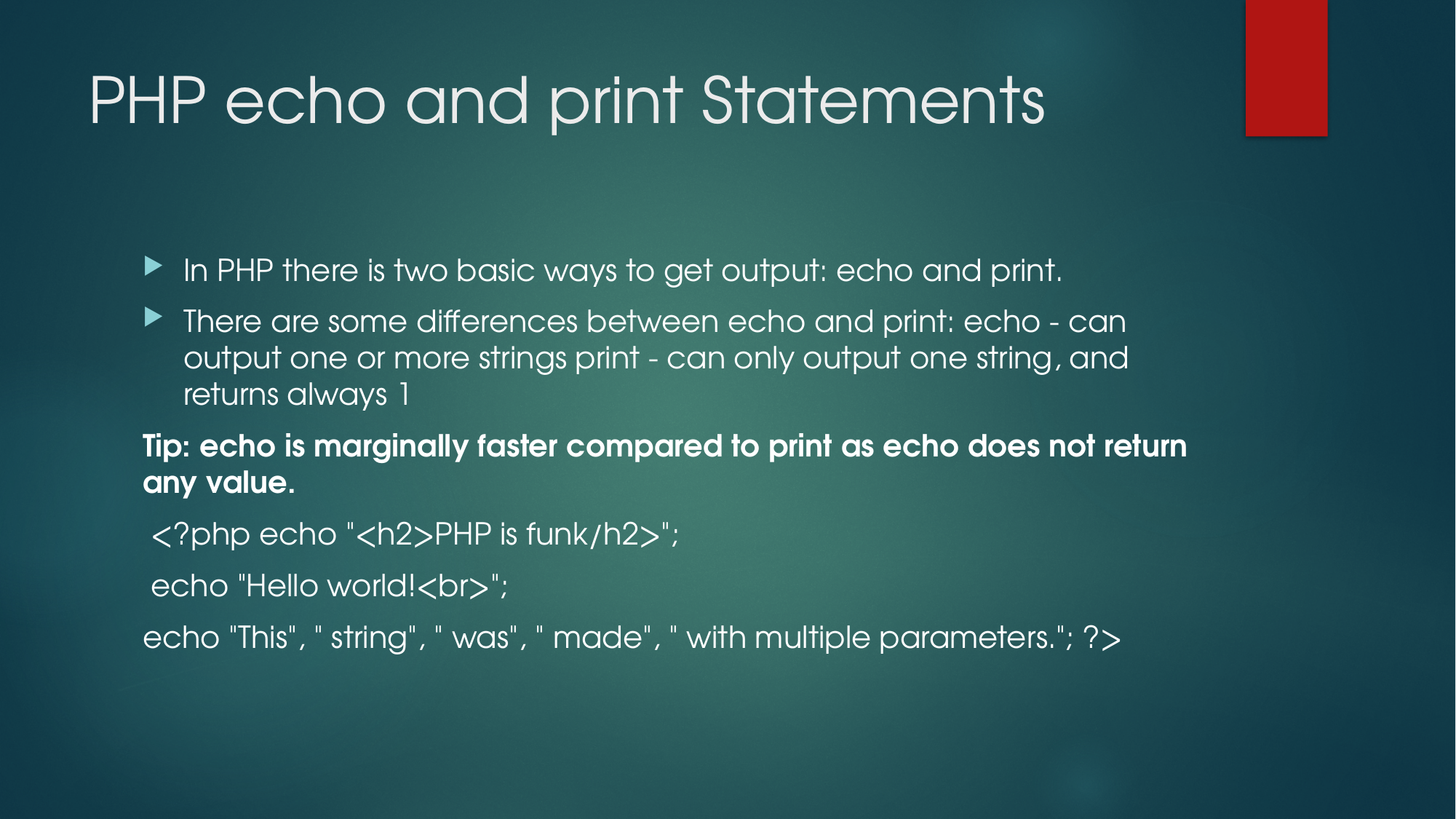

# PHP echo and print Statements
In PHP there is two basic ways to get output: echo and print.
There are some differences between echo and print: echo - can output one or more strings print - can only output one string, and returns always 1
Tip: echo is marginally faster compared to print as echo does not return any value.
 <?php echo "<h2>PHP is funk/h2>";
 echo "Hello world!<br>";
echo "This", " string", " was", " made", " with multiple parameters."; ?>